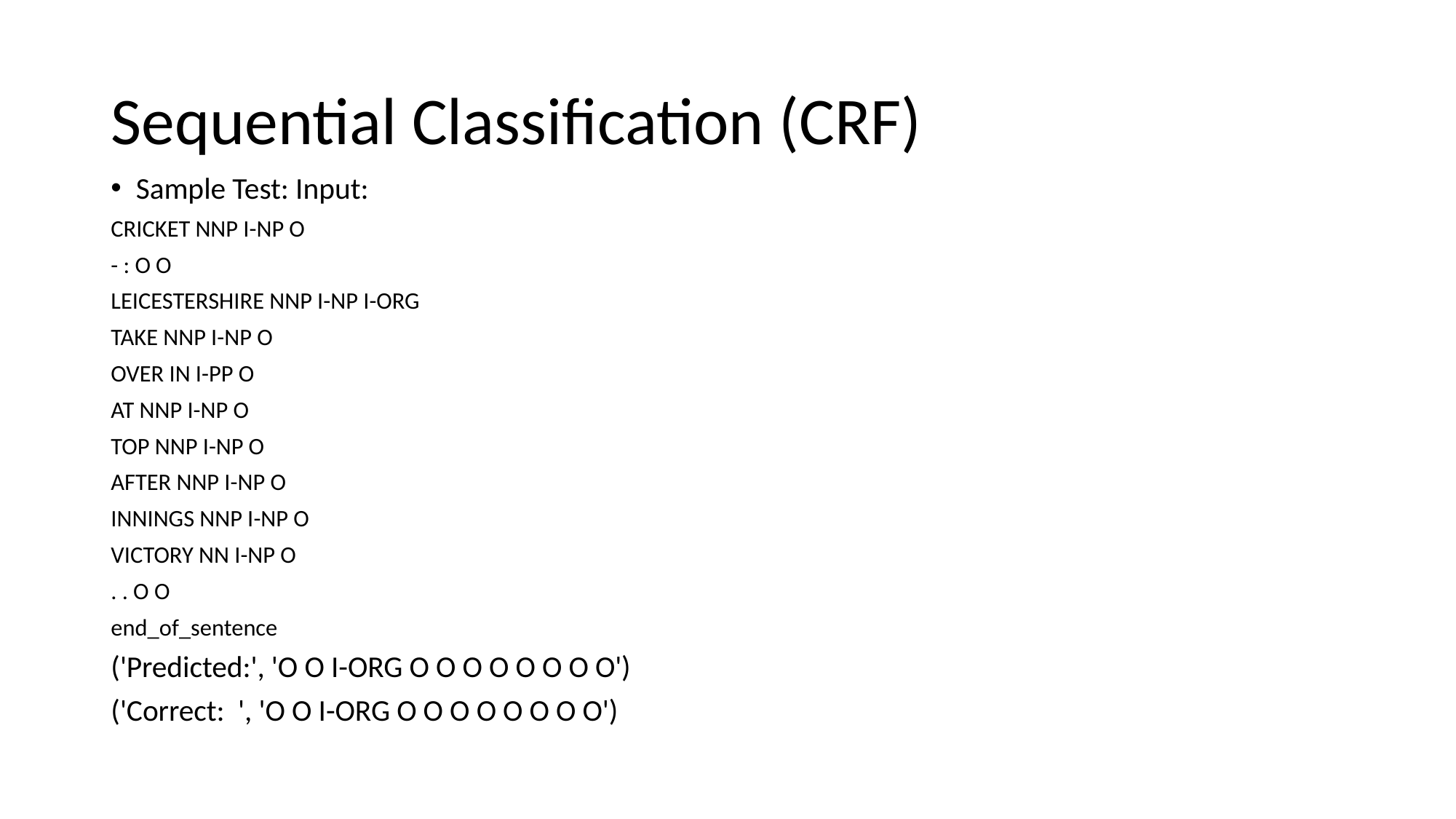

# Sequential Classification (CRF)
Sample Test: Input:
CRICKET NNP I-NP O
- : O O
LEICESTERSHIRE NNP I-NP I-ORG
TAKE NNP I-NP O
OVER IN I-PP O
AT NNP I-NP O
TOP NNP I-NP O
AFTER NNP I-NP O
INNINGS NNP I-NP O
VICTORY NN I-NP O
. . O O
end_of_sentence
('Predicted:', 'O O I-ORG O O O O O O O O')
('Correct:  ', 'O O I-ORG O O O O O O O O')